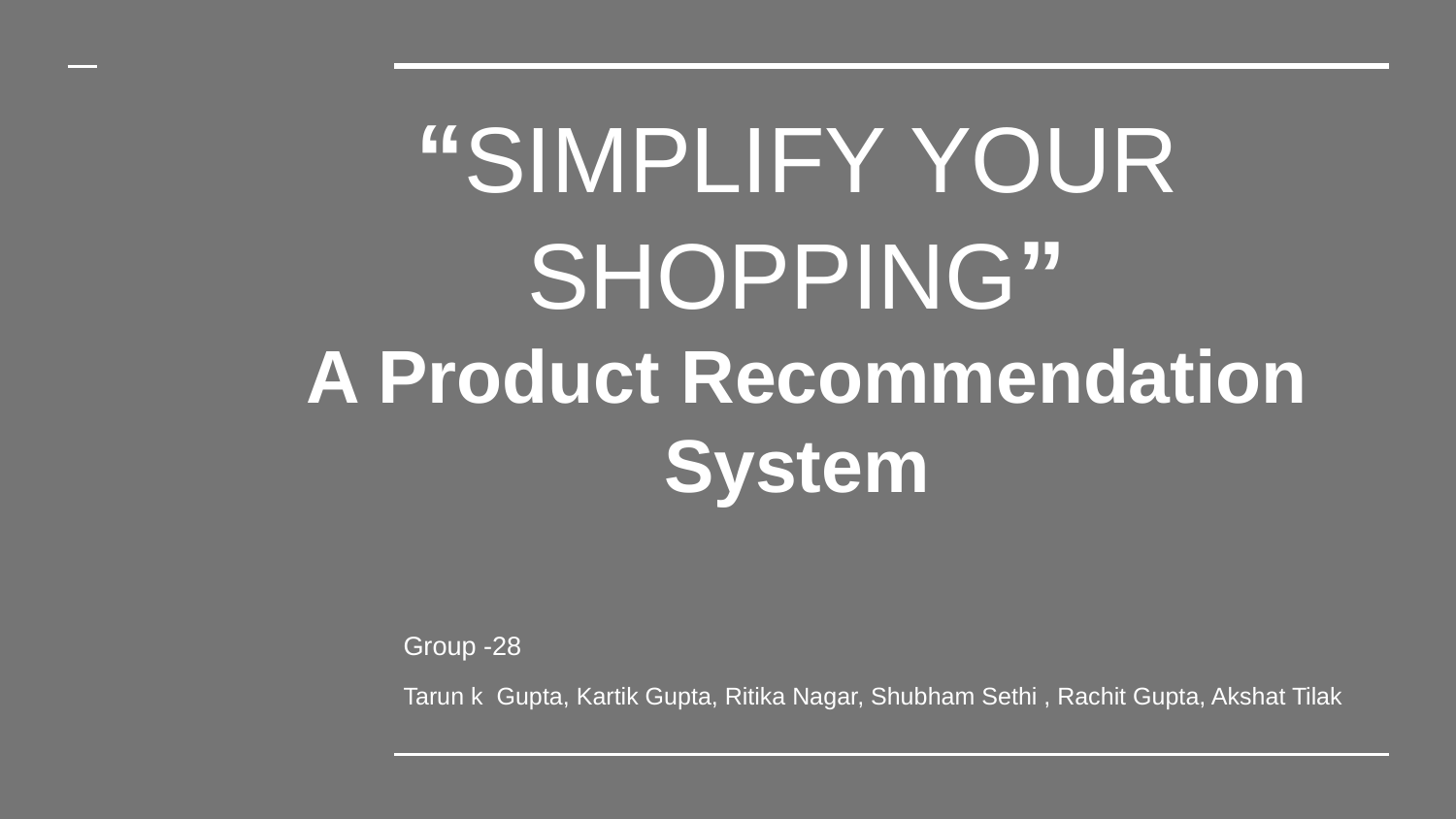

# “SIMPLIFY YOUR SHOPPING”
 A Product Recommendation System

Group -28

Tarun k  Gupta, Kartik Gupta, Ritika Nagar, Shubham Sethi , Rachit Gupta, Akshat Tilak